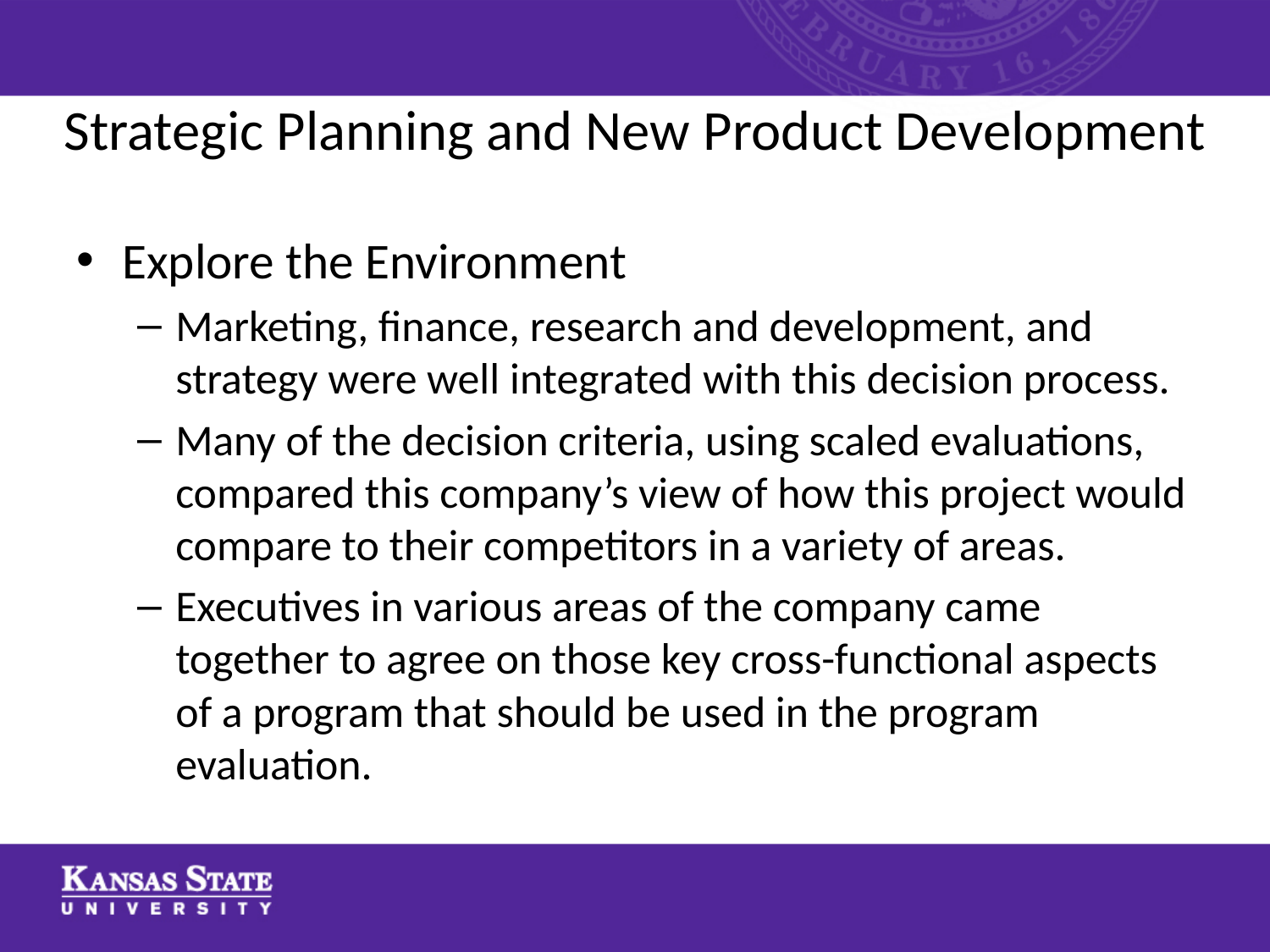

# Strategic Planning and New Product Development
Explore the Environment
Marketing, finance, research and development, and strategy were well integrated with this decision process.
Many of the decision criteria, using scaled evaluations, compared this company’s view of how this project would compare to their competitors in a variety of areas.
Executives in various areas of the company came together to agree on those key cross-functional aspects of a program that should be used in the program evaluation.